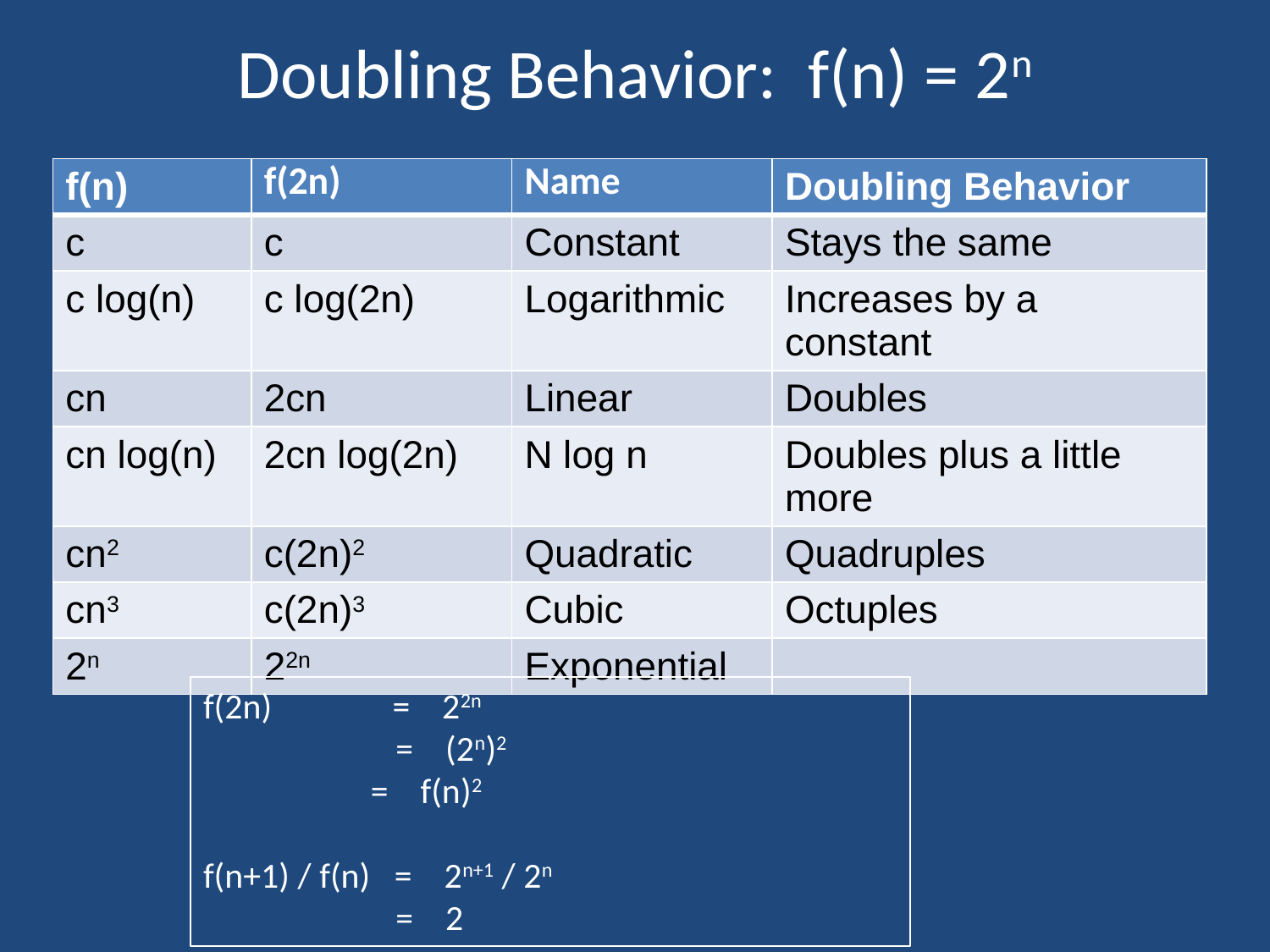

# Doubling Behavior:  f(n) = 2n
| f(n) | f(2n) | Name | Doubling Behavior |
| --- | --- | --- | --- |
| c | c | Constant | Stays the same |
| c log(n) | c log(2n) | Logarithmic | Increases by a constant |
| cn | 2cn | Linear | Doubles |
| cn log(n) | 2cn log(2n) | N log n | Doubles plus a little more |
| cn2 | c(2n)2 | Quadratic | Quadruples |
| cn3 | c(2n)3 | Cubic | Octuples |
| 2n | 22n | Exponential |  |
f(2n)               =    22n
                        =    (2n)2
                                    =    f(n)2

f(n+1) / f(n)   =    2n+1 / 2n
                        =    2